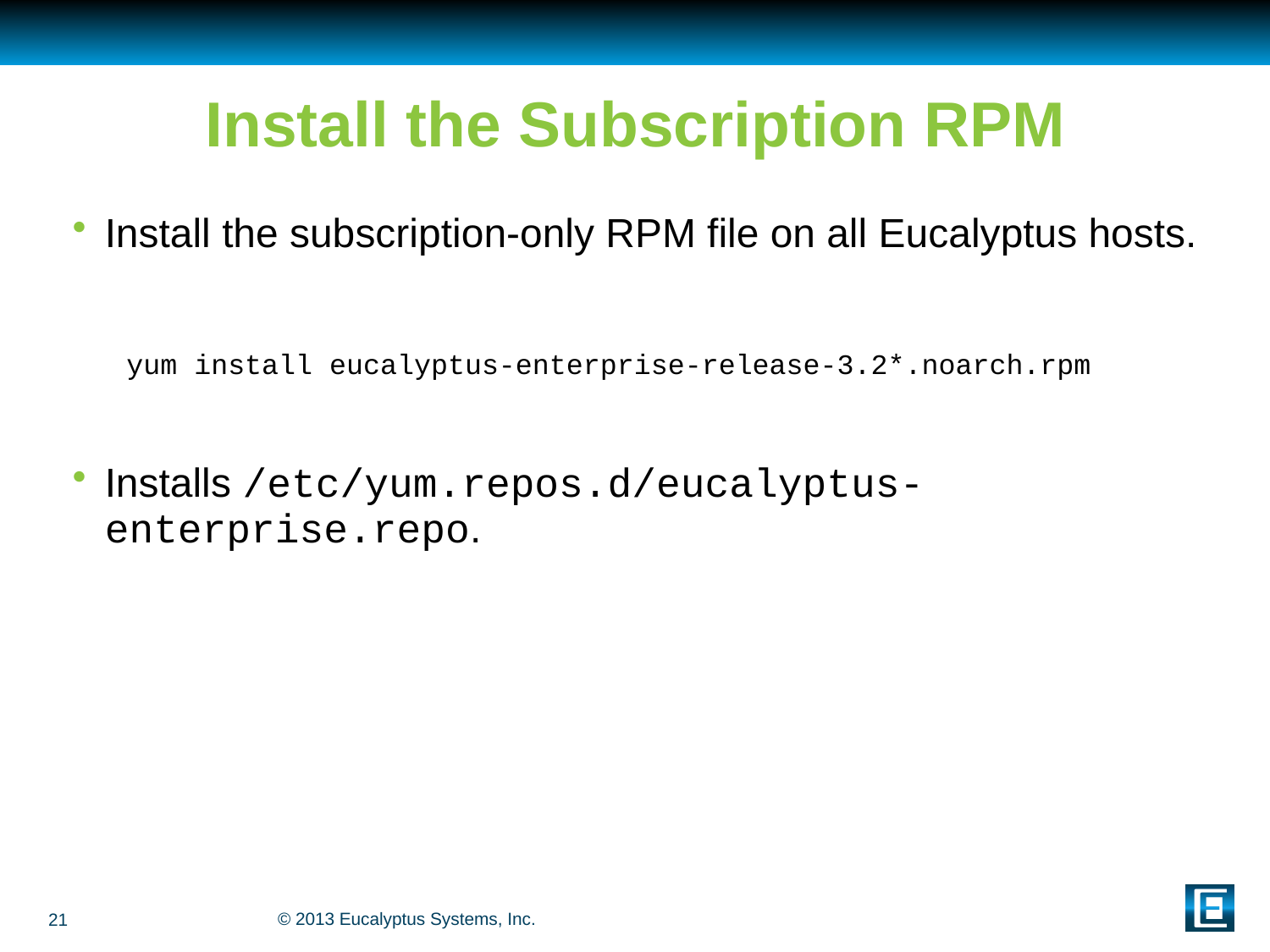

# Install the Subscription RPM
Install the subscription-only RPM file on all Eucalyptus hosts.

Installs /etc/yum.repos.d/eucalyptus-enterprise.repo.
yum install eucalyptus-enterprise-release-3.2*.noarch.rpm
21